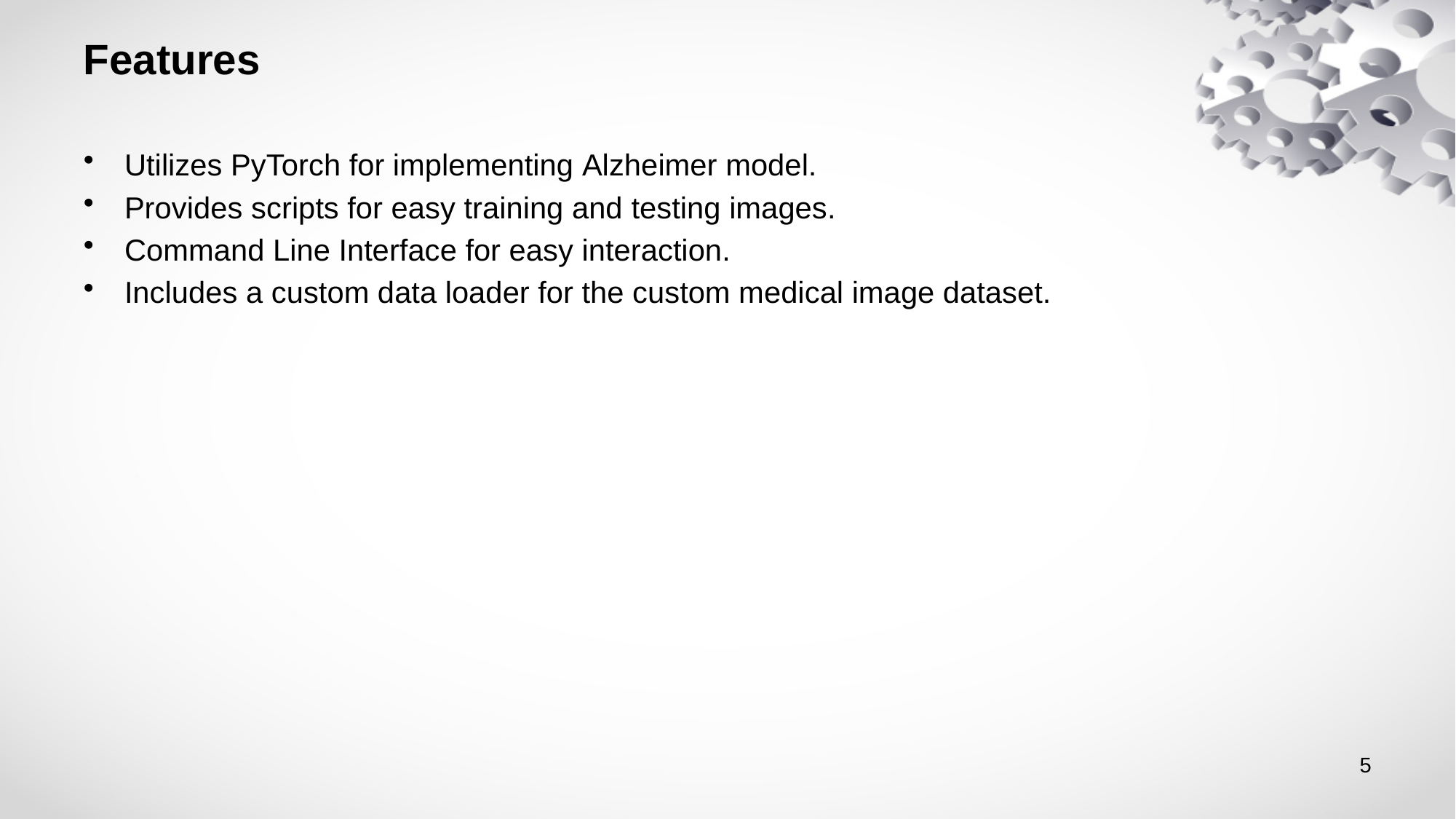

# Features
Utilizes PyTorch for implementing Alzheimer model.
Provides scripts for easy training and testing images.
Command Line Interface for easy interaction.
Includes a custom data loader for the custom medical image dataset.
5